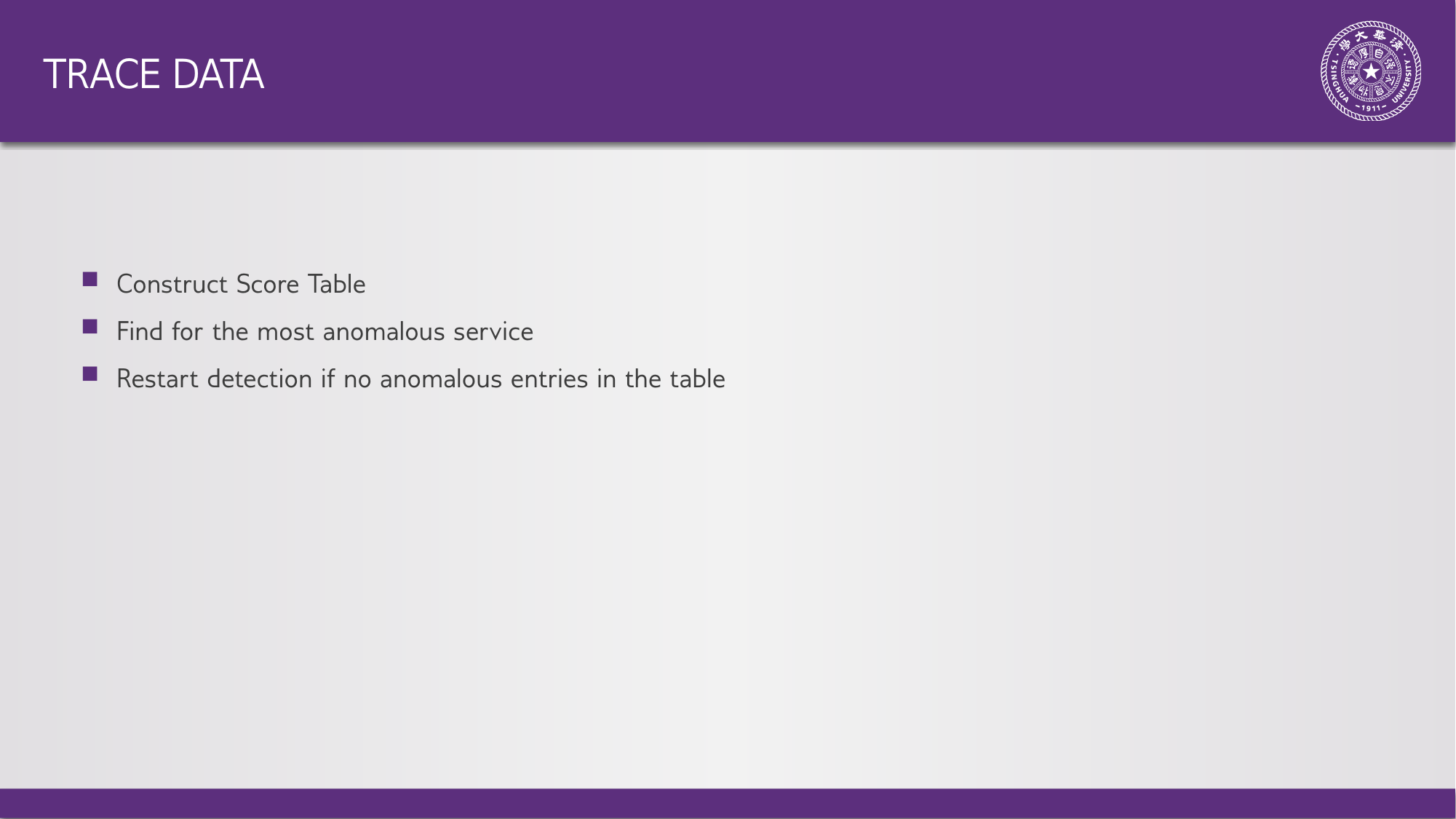

# Trace data
Construct Score Table
Find for the most anomalous service
Restart detection if no anomalous entries in the table